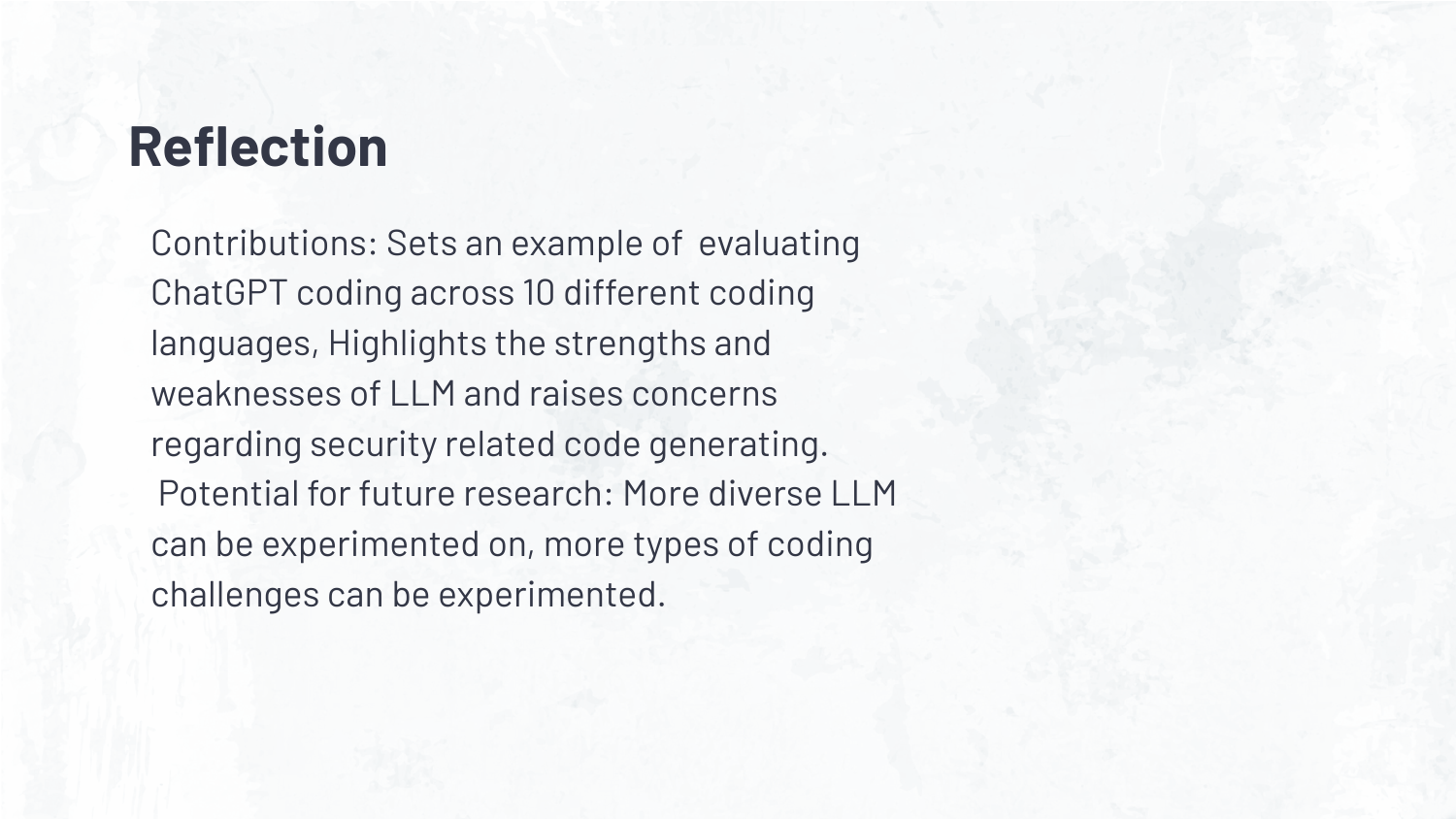

# Reflection
Contributions: Sets an example of  evaluating ChatGPT coding across 10 different coding languages, Highlights the strengths and weaknesses of LLM and raises concerns regarding security related code generating.
 Potential for future research: More diverse LLM can be experimented on, more types of coding challenges can be experimented.